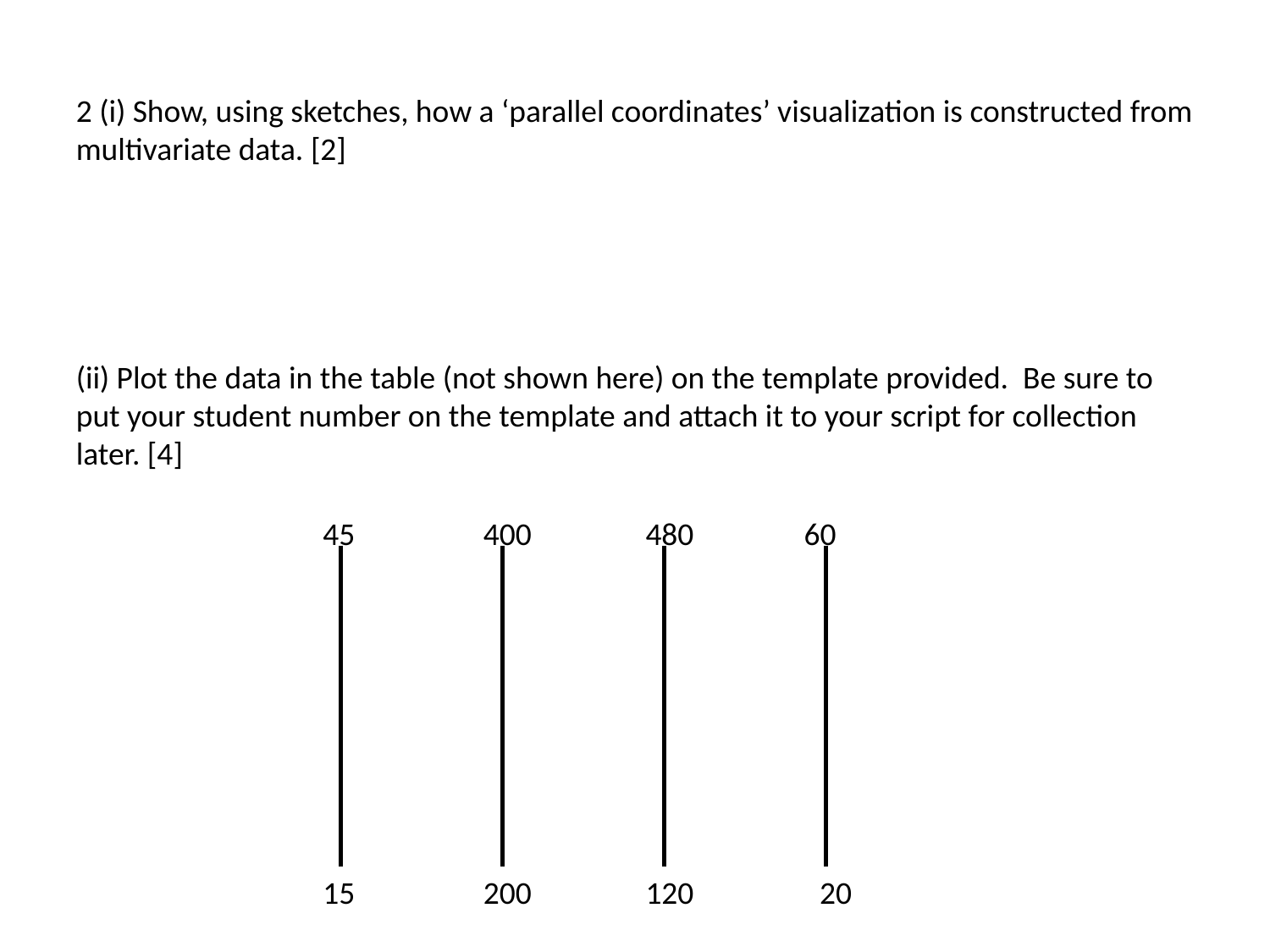

2 (i) Show, using sketches, how a ‘parallel coordinates’ visualization is constructed from multivariate data. [2]

(ii) Plot the data in the table (not shown here) on the template provided.  Be sure to put your student number on the template and attach it to your script for collection later. [4]
45
400
480
60
15
200
120
20